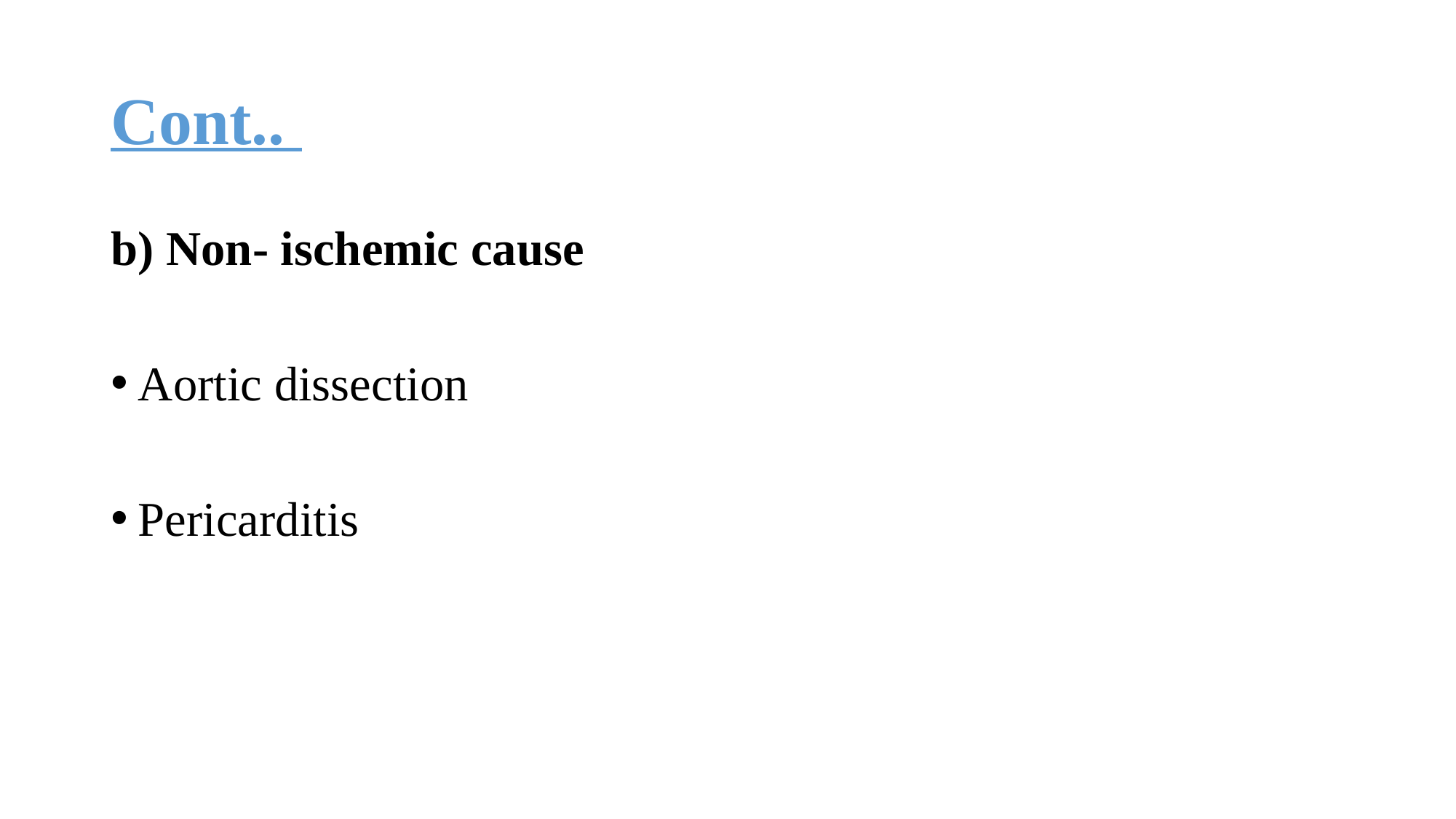

# Cont..
b) Non- ischemic cause

Aortic dissection

Pericarditis